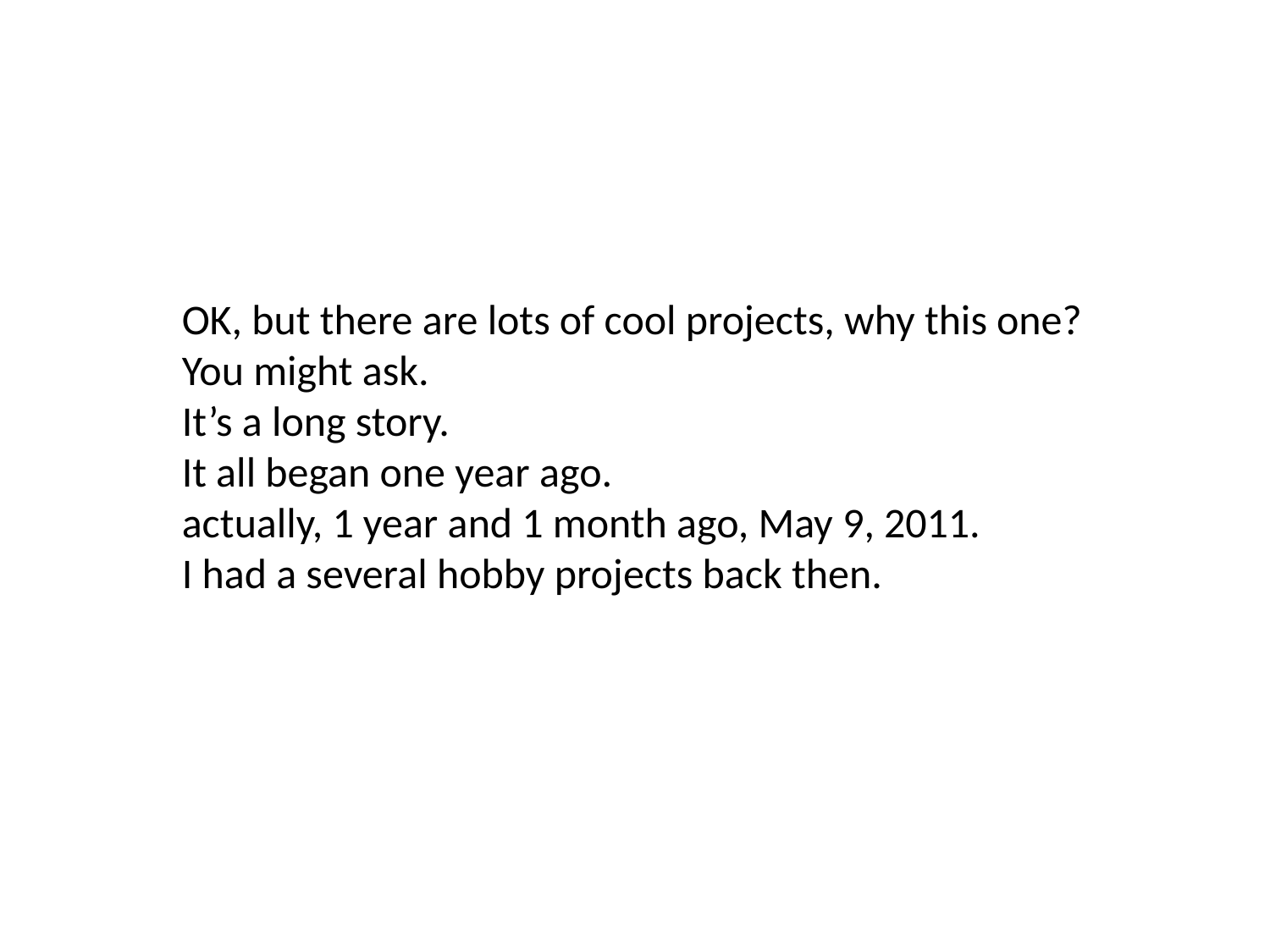

OK, but there are lots of cool projects, why this one?
You might ask.
It’s a long story.
It all began one year ago.
actually, 1 year and 1 month ago, May 9, 2011.
I had a several hobby projects back then.